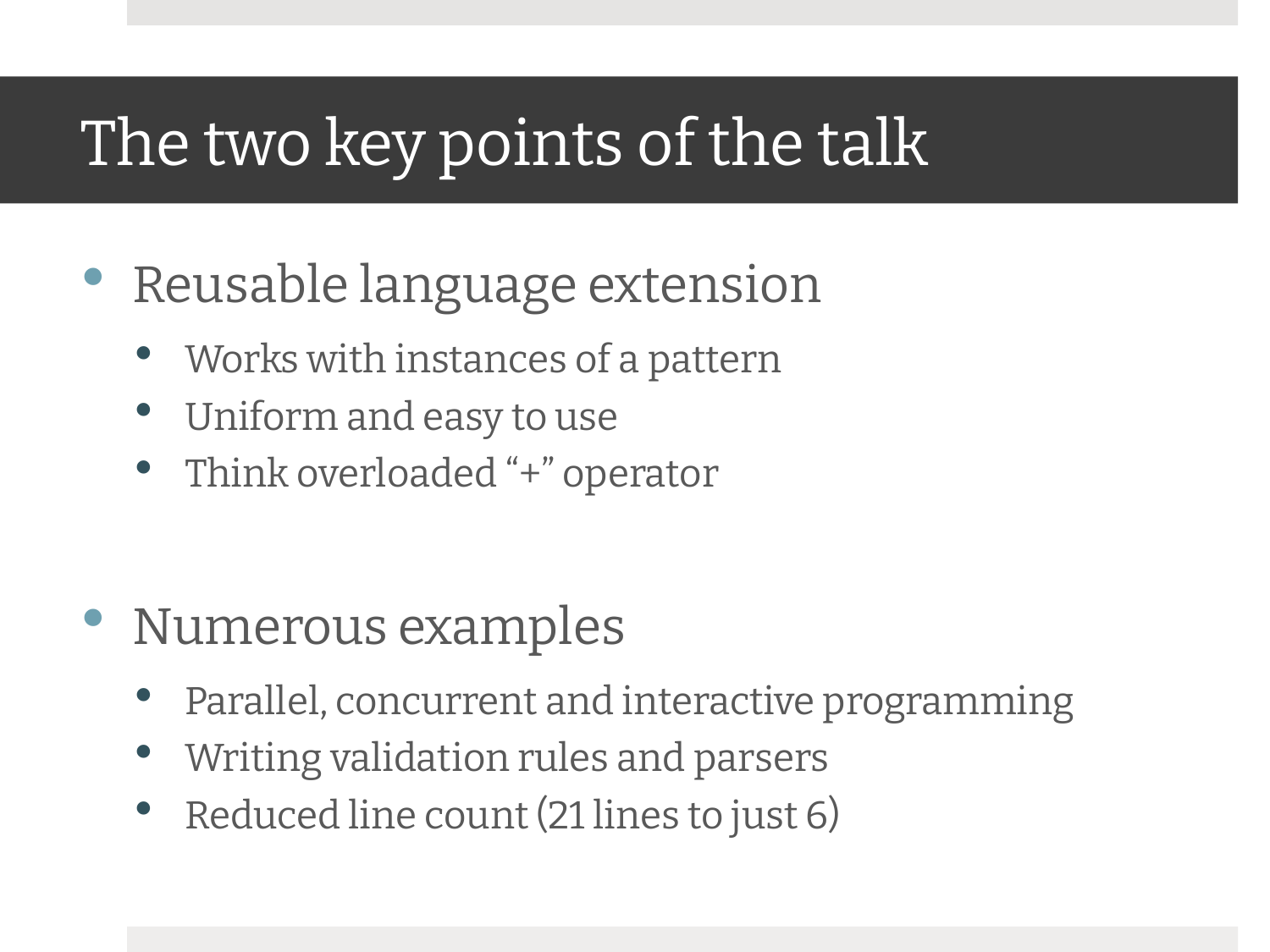

# The two key points of the talk
Reusable language extension
Works with instances of a pattern
Uniform and easy to use
Think overloaded “+” operator

Numerous examples
Parallel, concurrent and interactive programming
Writing validation rules and parsers
Reduced line count (21 lines to just 6)